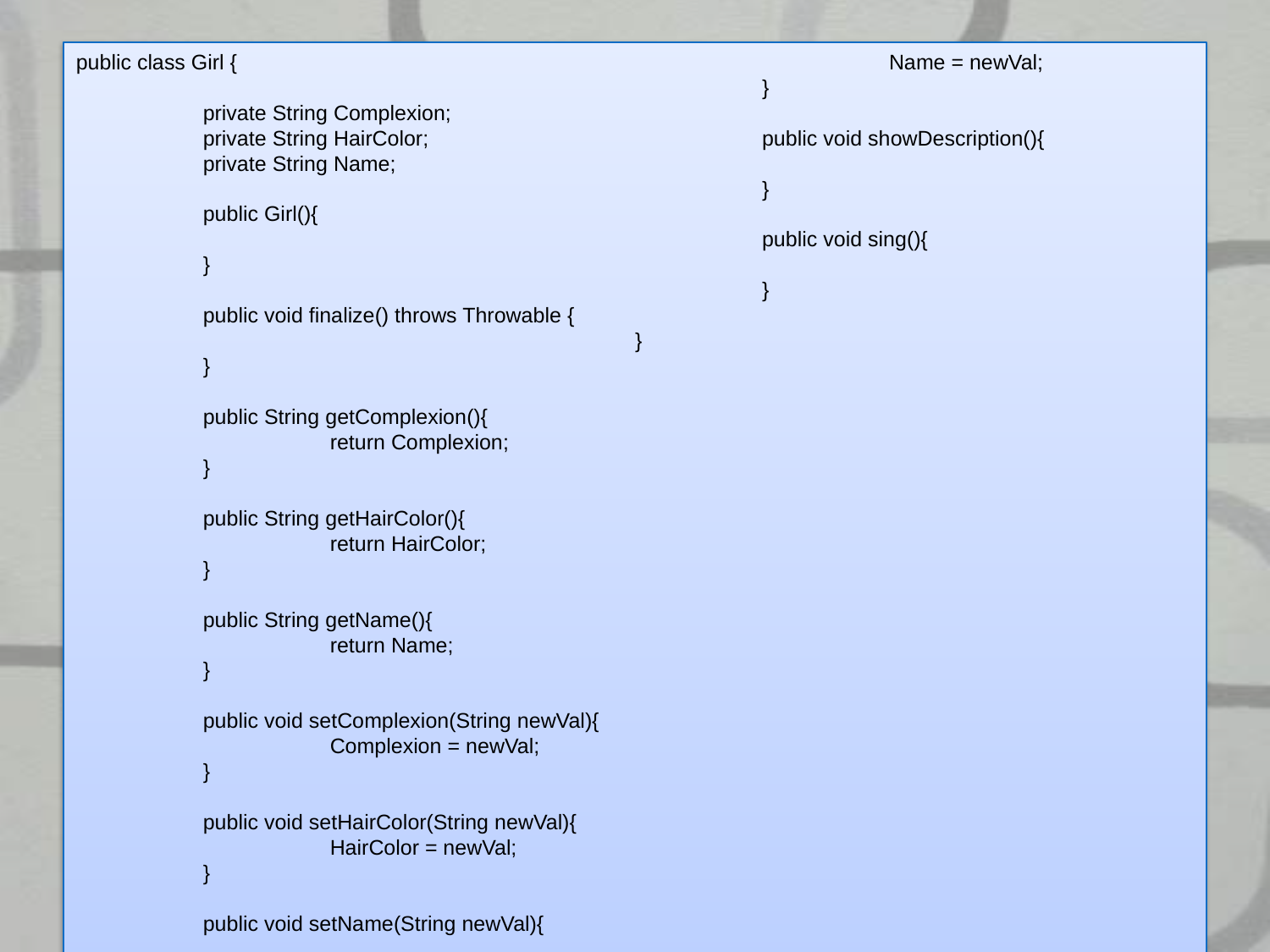

public class Girl {

	private String Complexion;
	private String HairColor;
	private String Name;

	public Girl(){

	}

	public void finalize() throws Throwable {

	}

	public String getComplexion(){
		return Complexion;
	}

	public String getHairColor(){
		return HairColor;
	}

	public String getName(){
		return Name;
	}

	public void setComplexion(String newVal){
		Complexion = newVal;
	}

	public void setHairColor(String newVal){
		HairColor = newVal;
	}

	public void setName(String newVal){
		Name = newVal;
	}

	public void showDescription(){

	}

	public void sing(){

	}

}